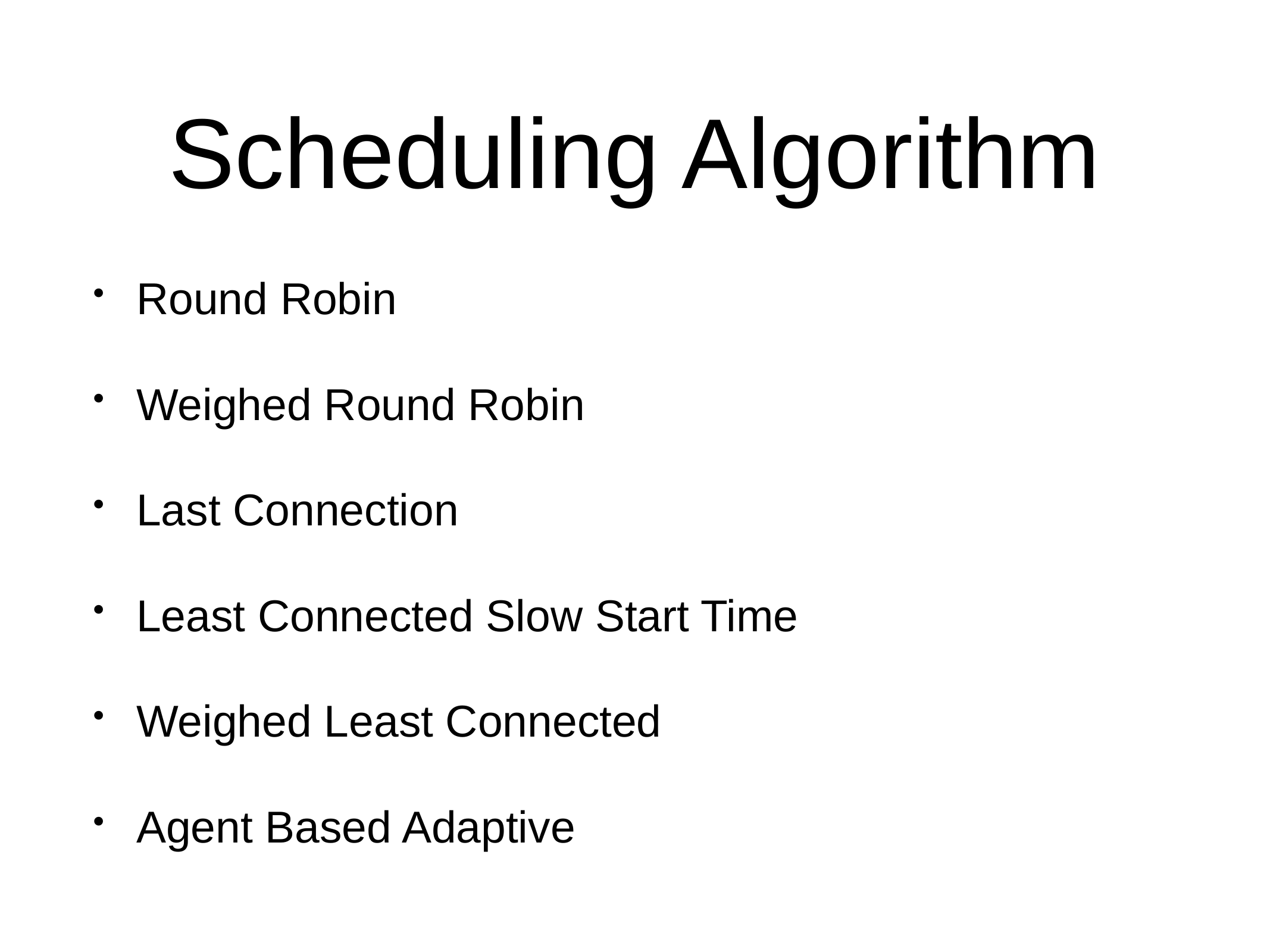

# Scheduling Algorithm
Round Robin
Weighed Round Robin
Last Connection
Least Connected Slow Start Time
Weighed Least Connected
Agent Based Adaptive
5